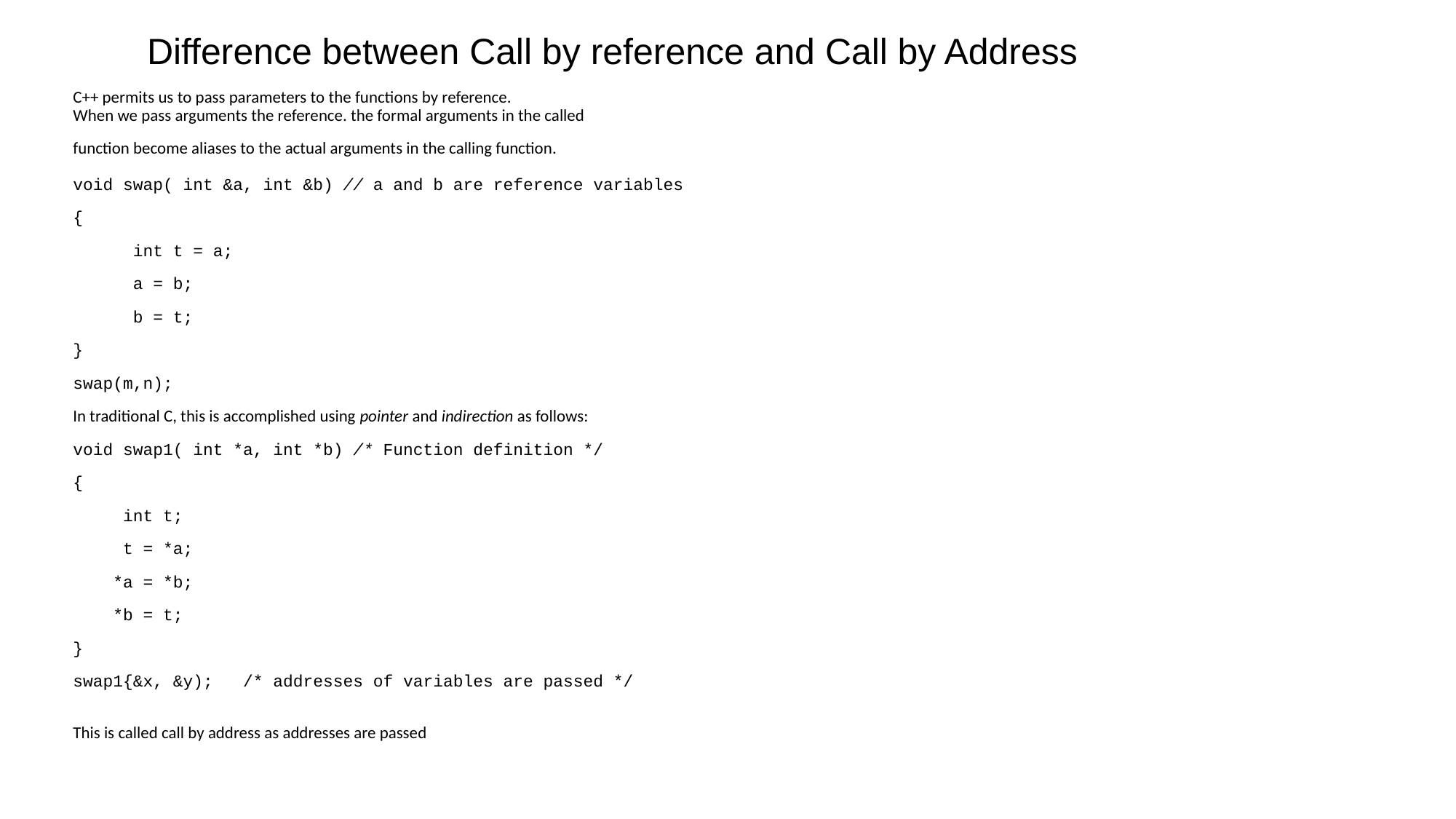

# Difference between Call by reference and Call by Address
C++ permits us to pass parameters to the functions by reference.
When we pass arguments the reference. the formal arguments in the called
function become aliases to the actual arguments in the calling function.
void swap( int &a, int &b) // a and b are reference variables
{
      int t = a;
      a = b;
      b = t;
}
swap(m,n);
In traditional C, this is accomplished using pointer and indirection as follows:
void swap1( int *a, int *b) /* Function definition */
{
     int t;
     t = *a;
    *a = *b;
    *b = t;
}
swap1{&x, &y);   /* addresses of variables are passed */
This is called call by address as addresses are passed